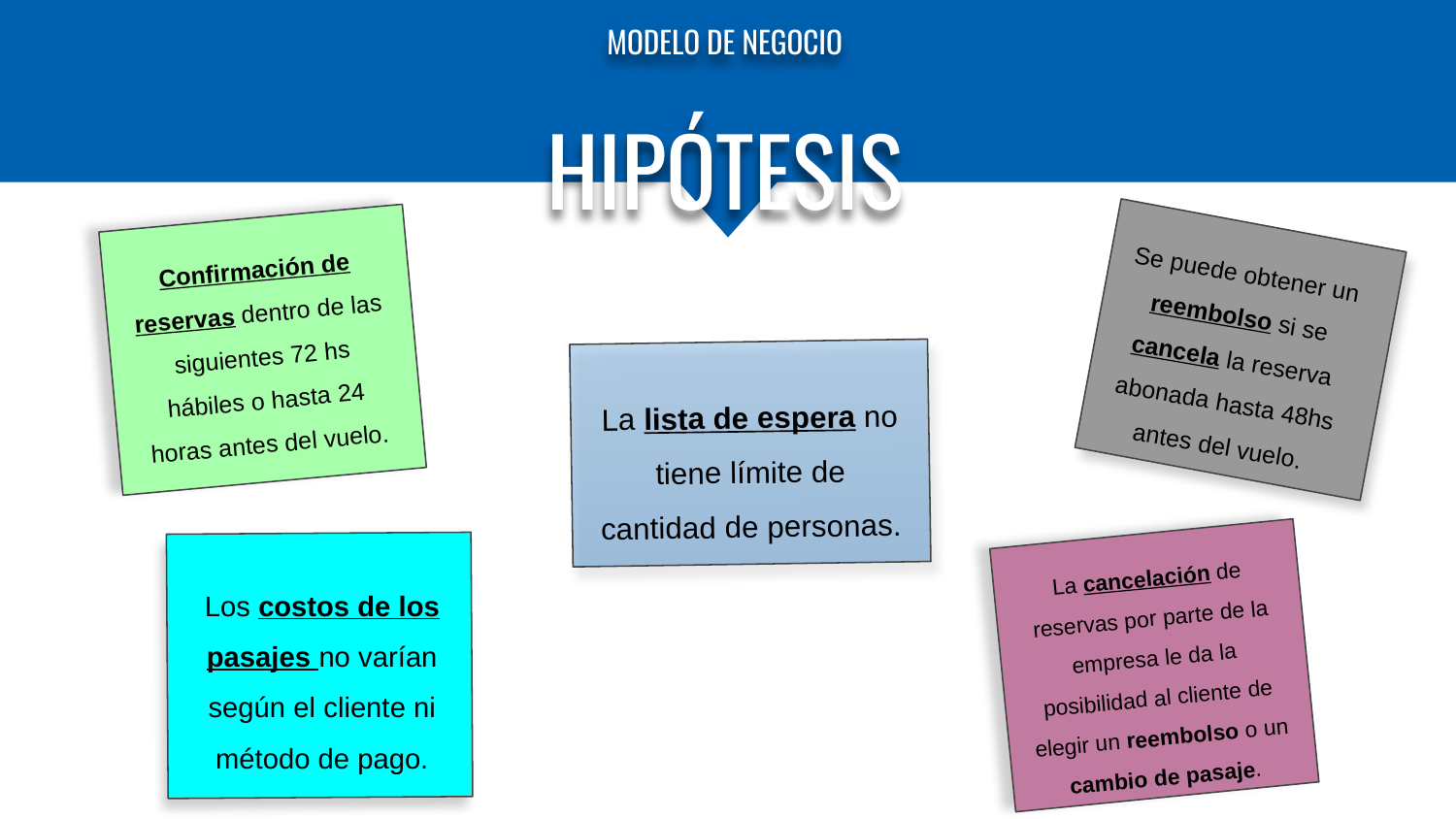

MODELO DE NEGOCIO
HIPÓTESIS

Confirmación de reservas dentro de las siguientes 72 hs hábiles o hasta 24 horas antes del vuelo.
Se puede obtener un reembolso si se cancela la reserva abonada hasta 48hs antes del vuelo.

La lista de espera no tiene límite de cantidad de personas.

La cancelación de reservas por parte de la empresa le da la posibilidad al cliente de elegir un reembolso o un cambio de pasaje.
Los costos de los pasajes no varían según el cliente ni método de pago.